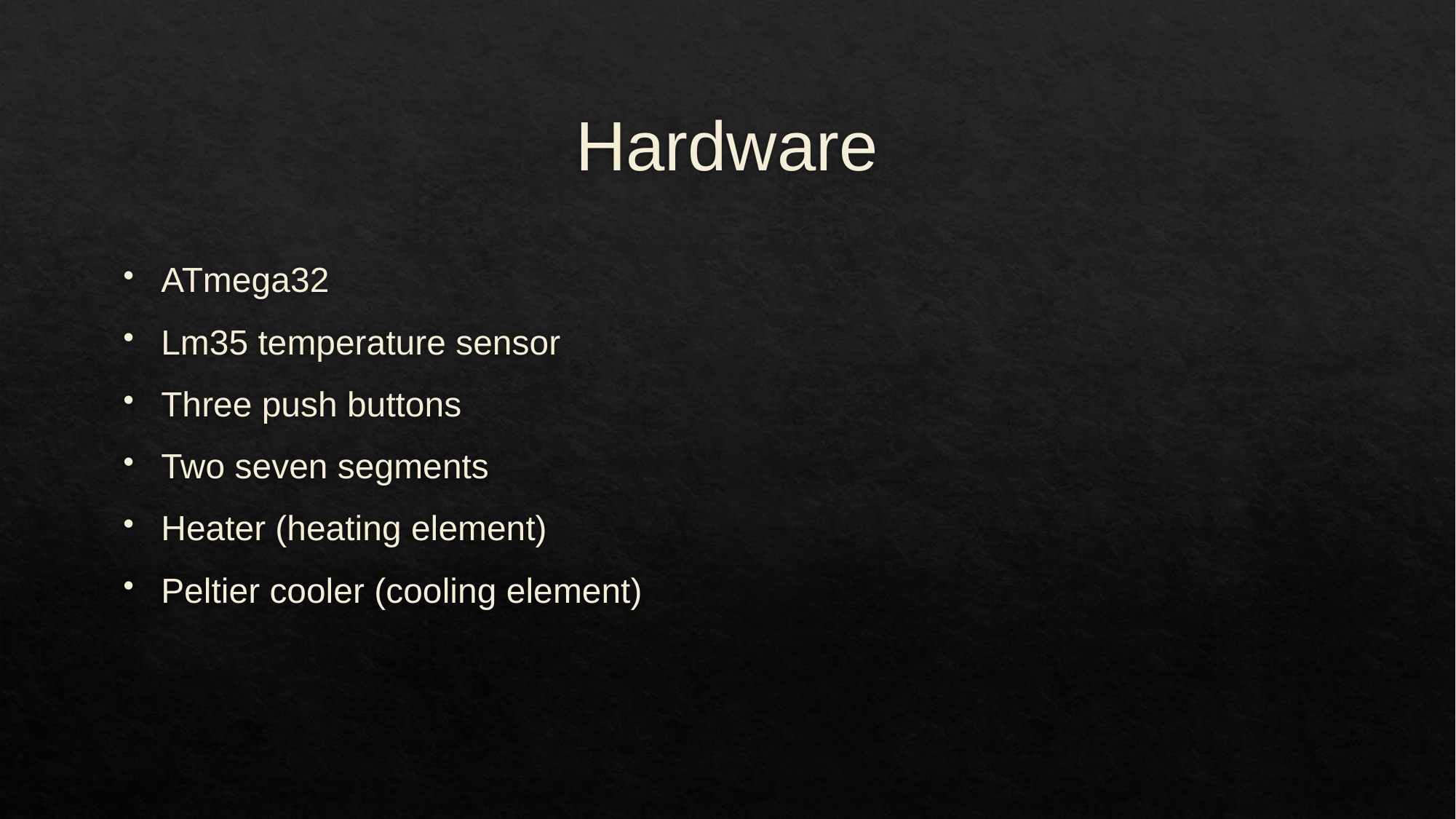

# Hardware
ATmega32
Lm35 temperature sensor
Three push buttons
Two seven segments
Heater (heating element)
Peltier cooler (cooling element)